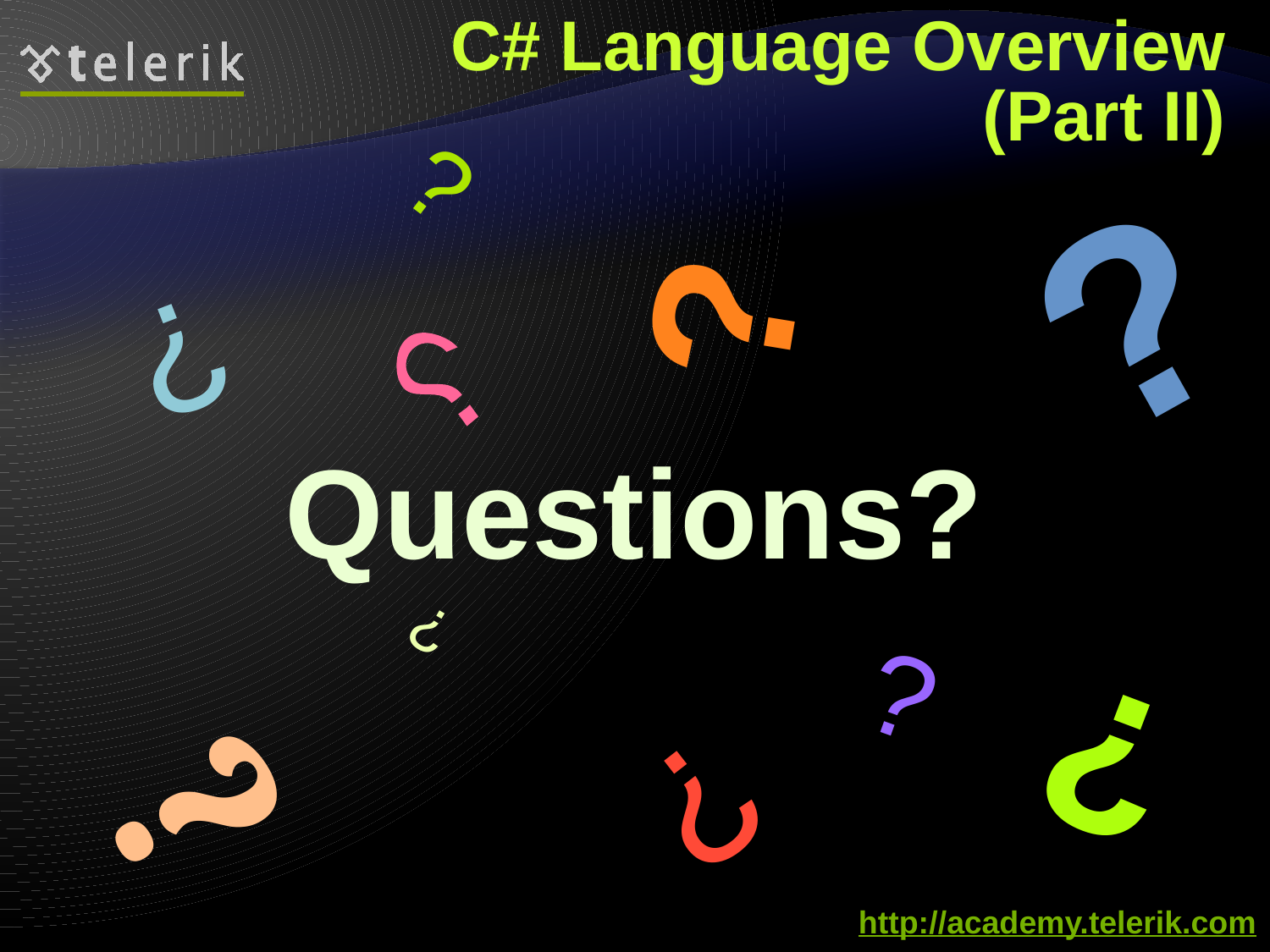

# C# Language Overview (Part II)
?
?
?
?
?
Questions?
?
?
?
?
?
http://academy.telerik.com